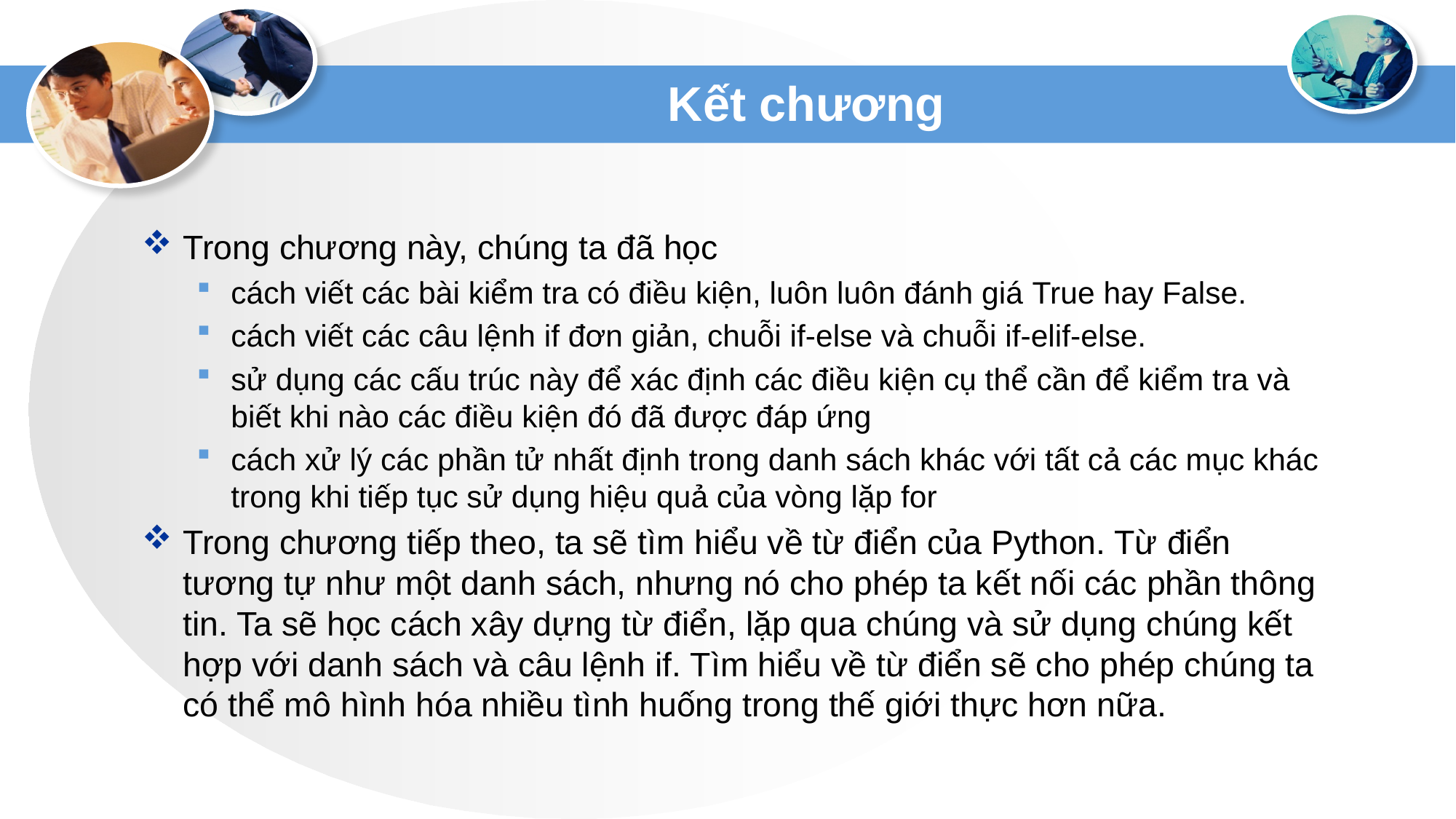

# Kết chương
Trong chương này, chúng ta đã học
cách viết các bài kiểm tra có điều kiện, luôn luôn đánh giá True hay False.
cách viết các câu lệnh if đơn giản, chuỗi if-else và chuỗi if-elif-else.
sử dụng các cấu trúc này để xác định các điều kiện cụ thể cần để kiểm tra và biết khi nào các điều kiện đó đã được đáp ứng
cách xử lý các phần tử nhất định trong danh sách khác với tất cả các mục khác trong khi tiếp tục sử dụng hiệu quả của vòng lặp for
Trong chương tiếp theo, ta sẽ tìm hiểu về từ điển của Python. Từ điển tương tự như một danh sách, nhưng nó cho phép ta kết nối các phần thông tin. Ta sẽ học cách xây dựng từ điển, lặp qua chúng và sử dụng chúng kết hợp với danh sách và câu lệnh if. Tìm hiểu về từ điển sẽ cho phép chúng ta có thể mô hình hóa nhiều tình huống trong thế giới thực hơn nữa.